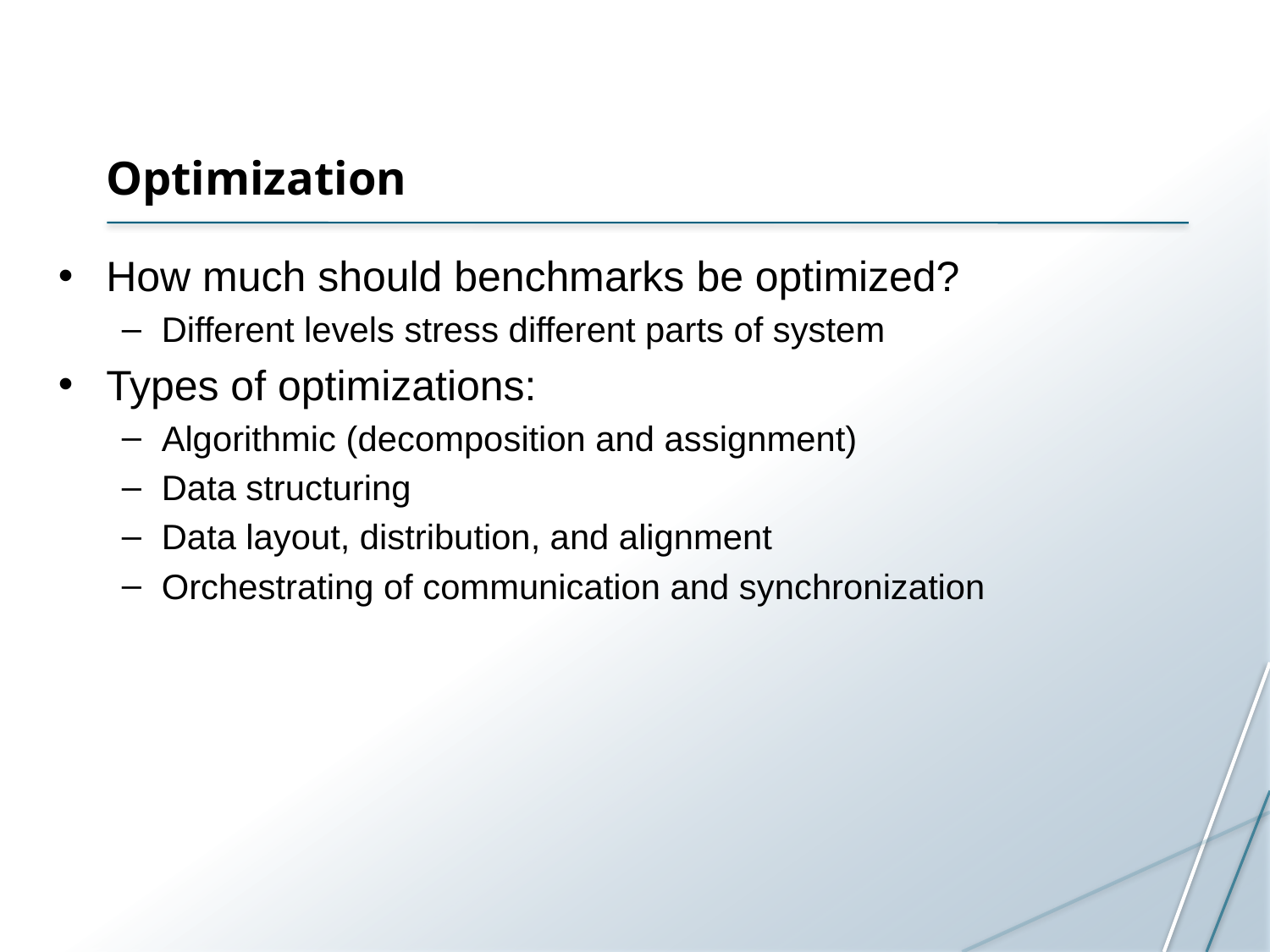

# Optimization
How much should benchmarks be optimized?
Different levels stress different parts of system
Types of optimizations:
Algorithmic (decomposition and assignment)
Data structuring
Data layout, distribution, and alignment
Orchestrating of communication and synchronization